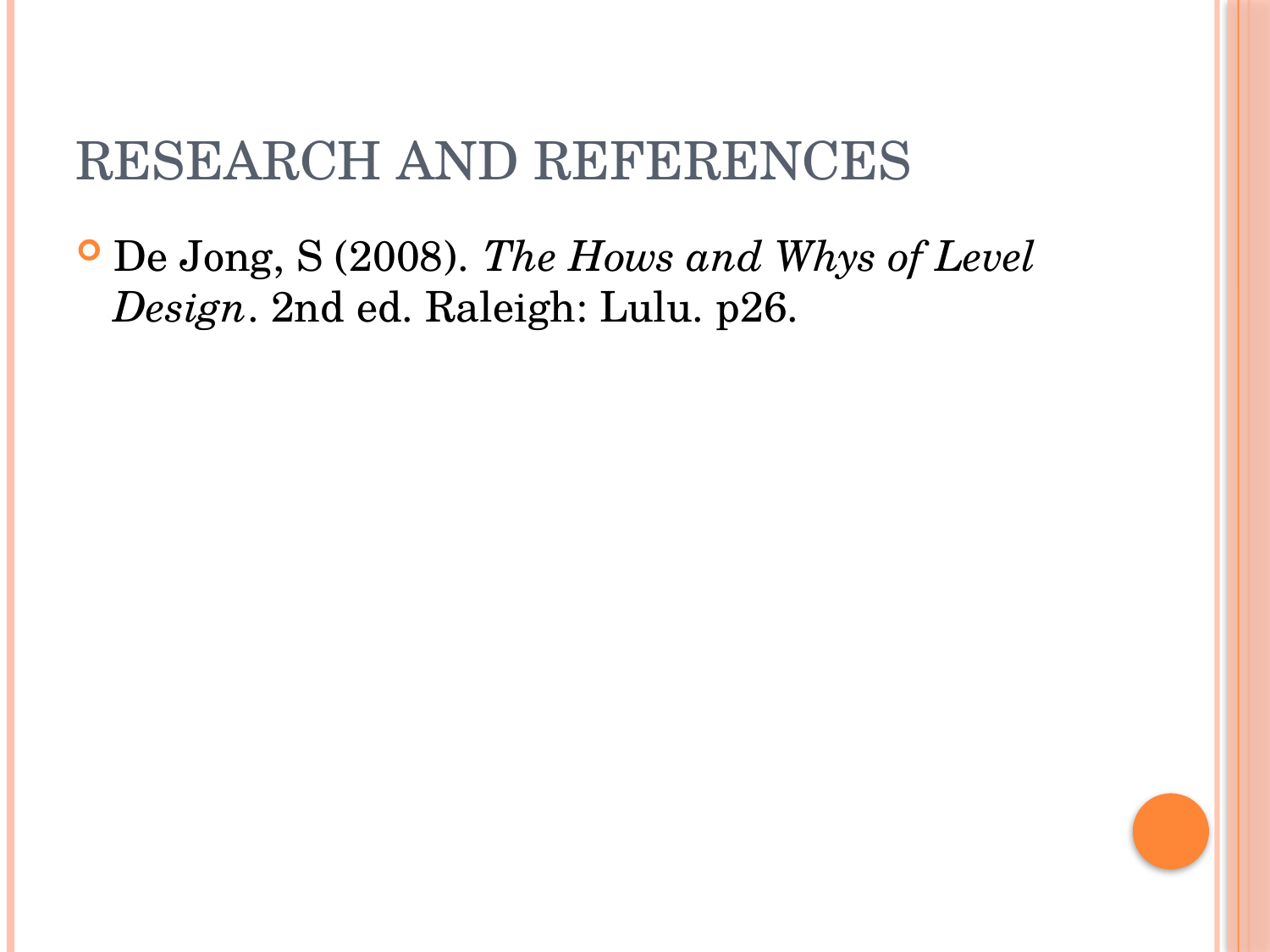

# Research and References
De Jong, S (2008). The Hows and Whys of Level Design. 2nd ed. Raleigh: Lulu. p26.